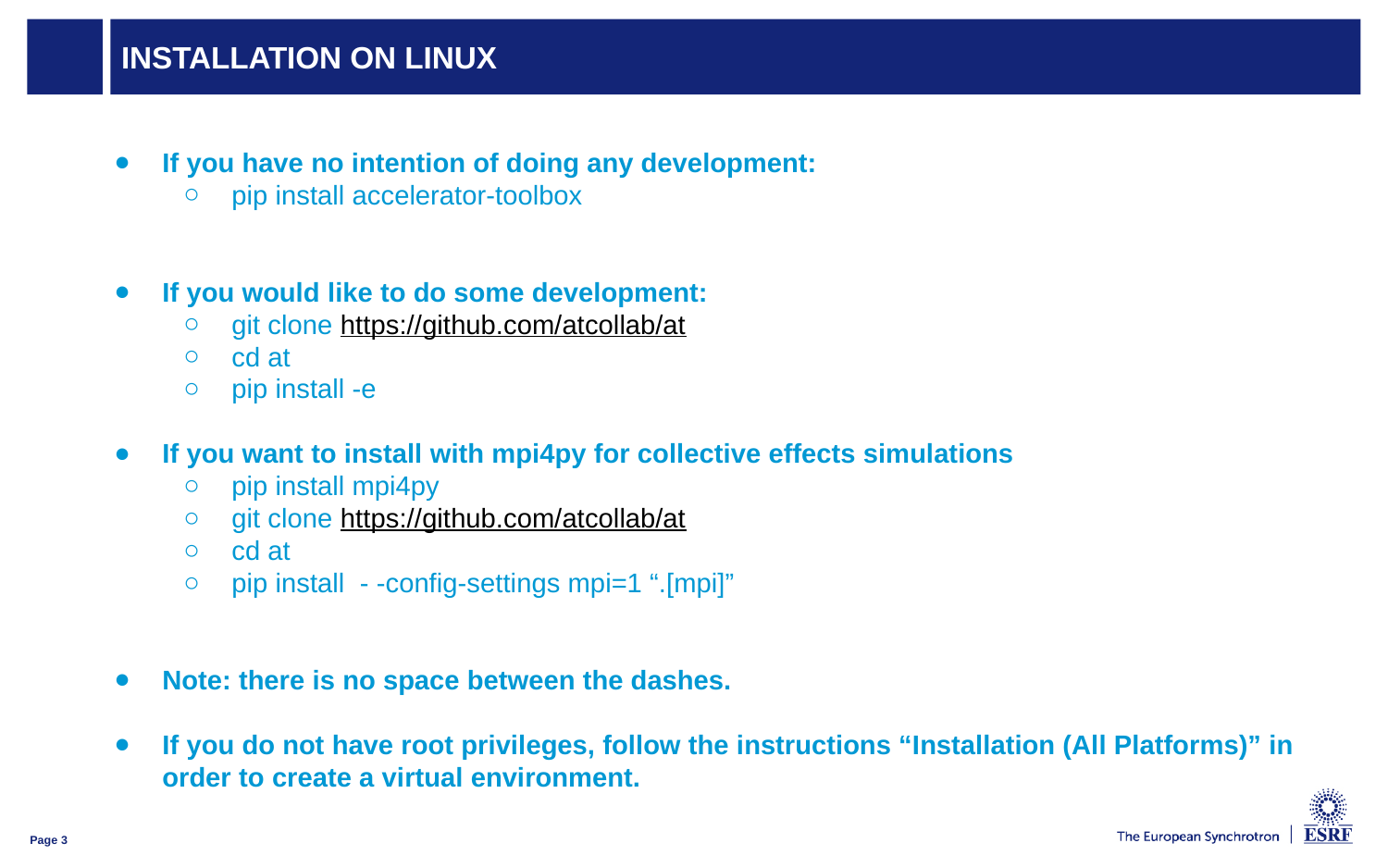

# INSTALLATION ON LINUX
If you have no intention of doing any development:
pip install accelerator-toolbox
If you would like to do some development:
git clone https://github.com/atcollab/at
cd at
pip install -e
If you want to install with mpi4py for collective effects simulations
pip install mpi4py
git clone https://github.com/atcollab/at
cd at
pip install  - -config-settings mpi=1 “.[mpi]”
Note: there is no space between the dashes.
If you do not have root privileges, follow the instructions “Installation (All Platforms)” in order to create a virtual environment.

Page 3
27/02/2019